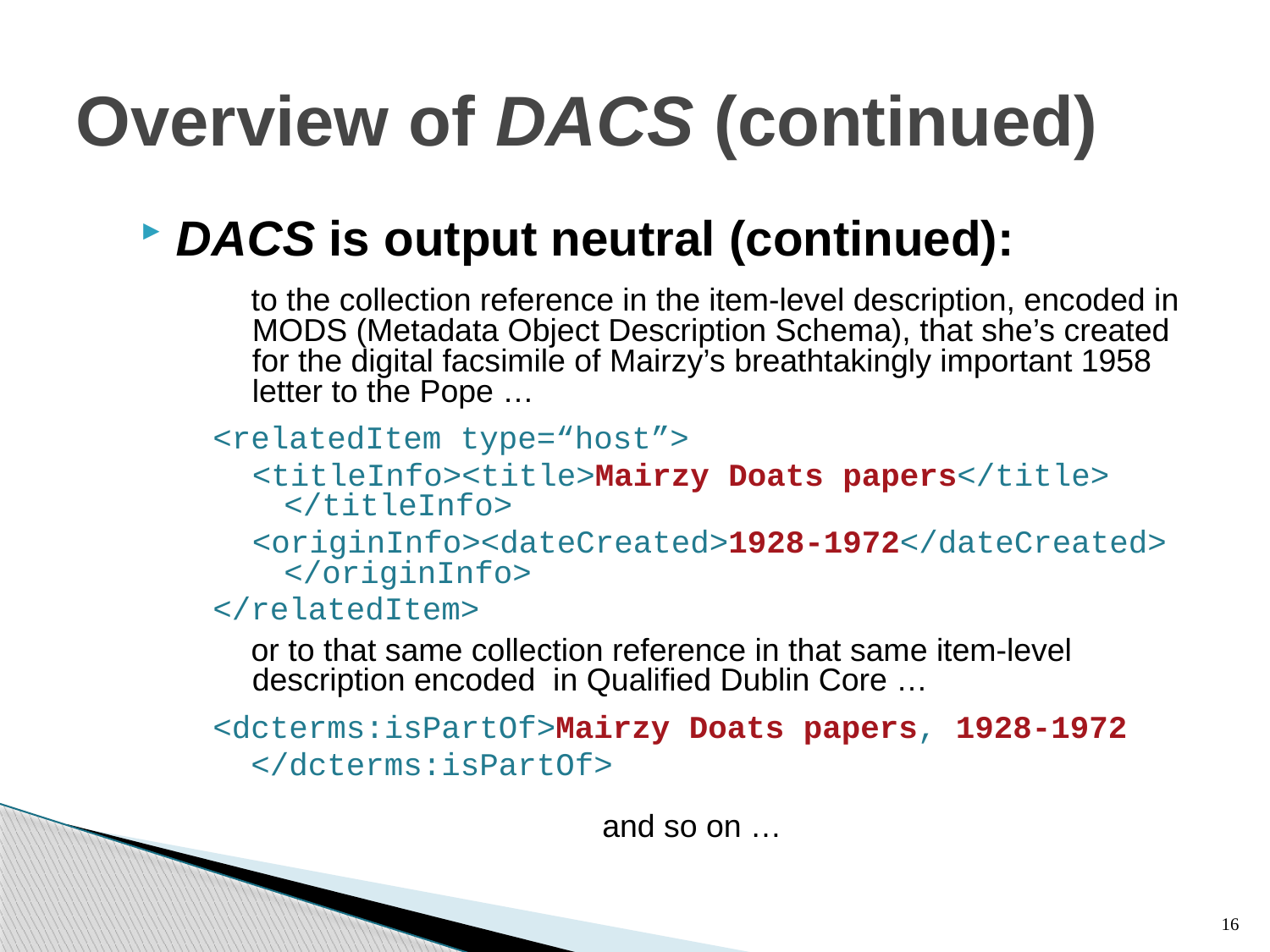

# Overview of DACS (continued)
DACS is output neutral (continued):
to the collection reference in the item-level description, encoded in MODS (Metadata Object Description Schema), that she’s created for the digital facsimile of Mairzy’s breathtakingly important 1958 letter to the Pope …
<relatedItem type=“host”>
<titleInfo><title>Mairzy Doats papers</title>    </titleInfo>
<originInfo><dateCreated>1928-1972</dateCreated>  </originInfo>
</relatedItem>
or to that same collection reference in that same item-level description encoded  in Qualified Dublin Core …
<dcterms:isPartOf>Mairzy Doats papers, 1928-1972
  </dcterms:isPartOf>

and so on …
16